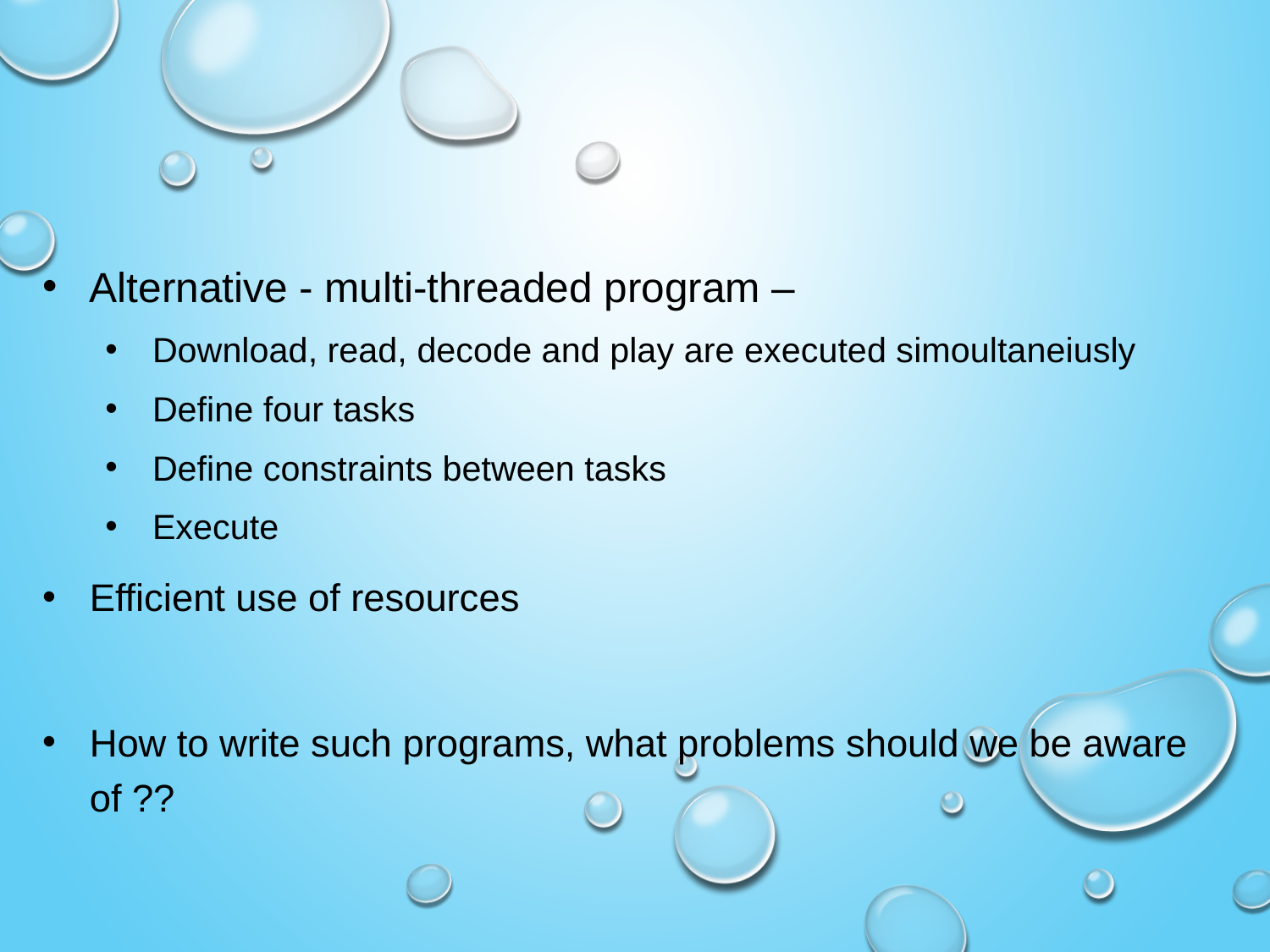

Alternative - multi-threaded program –
Download, read, decode and play are executed simoultaneiusly
Define four tasks
Define constraints between tasks
Execute
Efficient use of resources

How to write such programs, what problems should we be aware of ??